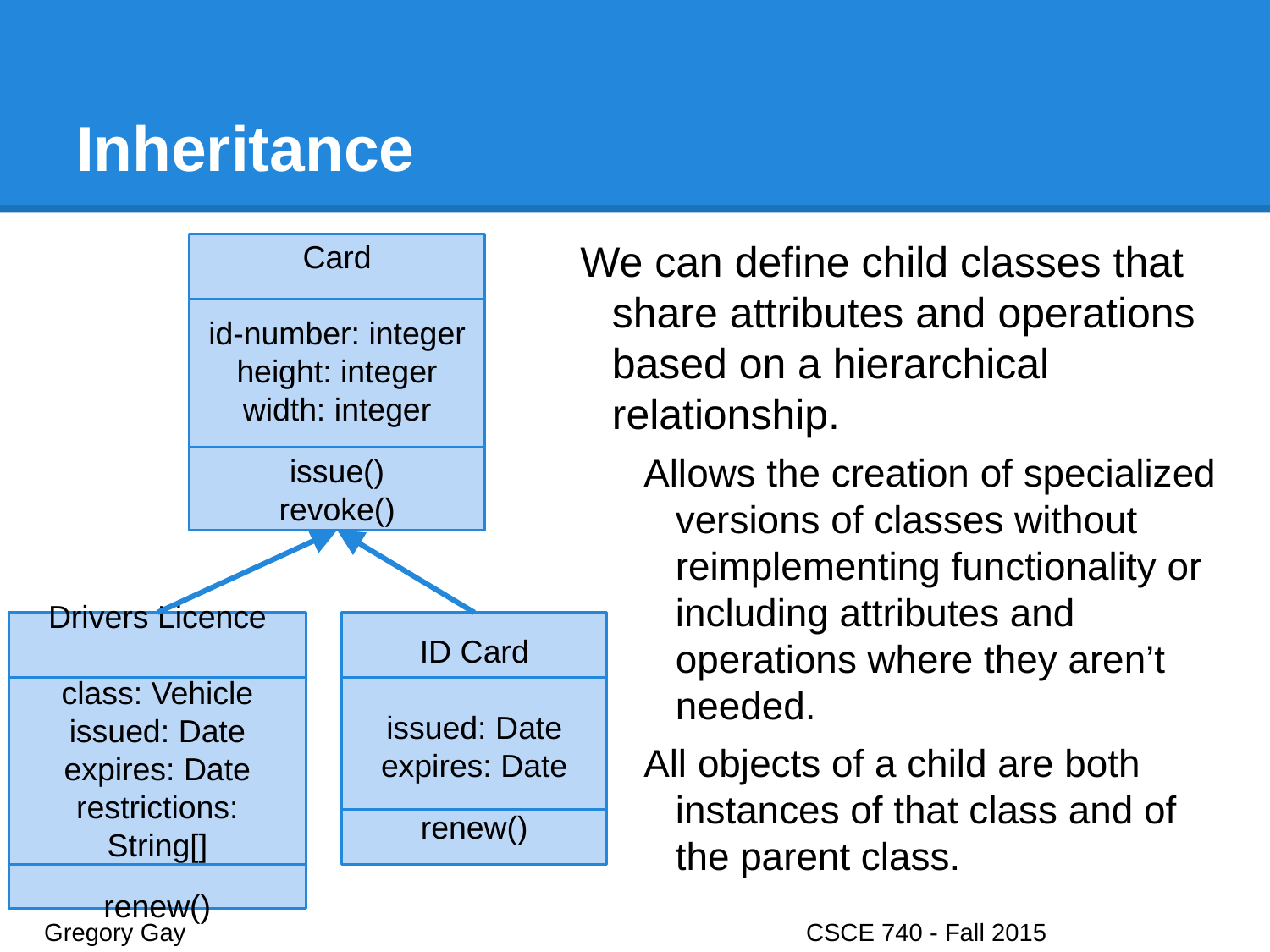

# Inheritance
We can define child classes that share attributes and operations based on a hierarchical relationship.
Allows the creation of specialized versions of classes without reimplementing functionality or including attributes and operations where they aren’t needed.
All objects of a child are both instances of that class and of the parent class.

Card

id-number: integer
height: integer
width: integer

issue()
revoke()
Drivers Licence

class: Vehicle
issued: Date
expires: Date
restrictions: String[]

renew()
ID Card

issued: Date
expires: Date

renew()
Gregory Gay					CSCE 740 - Fall 2015								17